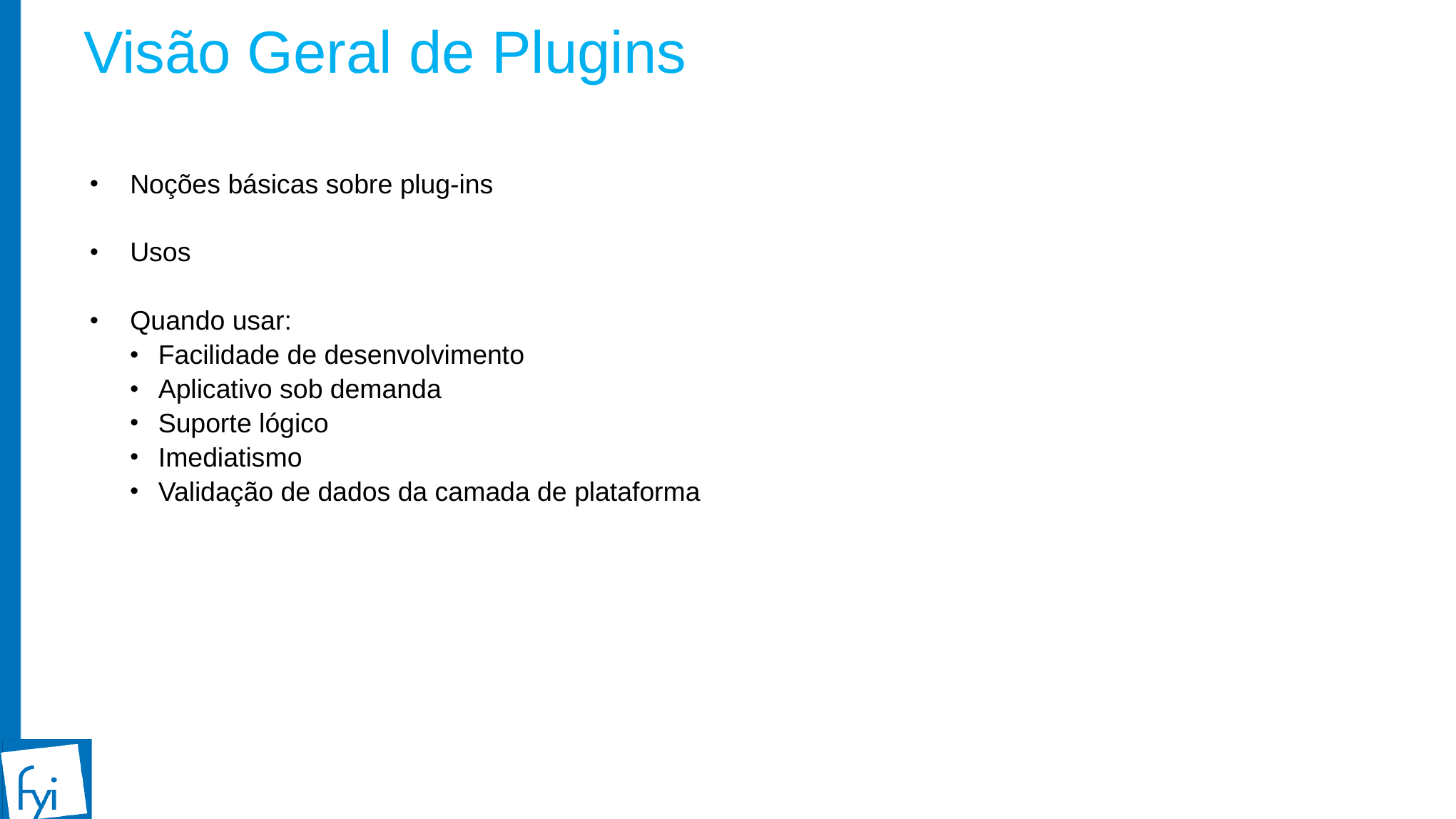

# Visão Geral de Plugins
Noções básicas sobre plug-ins

Usos

Quando usar:
Facilidade de desenvolvimento
Aplicativo sob demanda
Suporte lógico
Imediatismo
Validação de dados da camada de plataforma